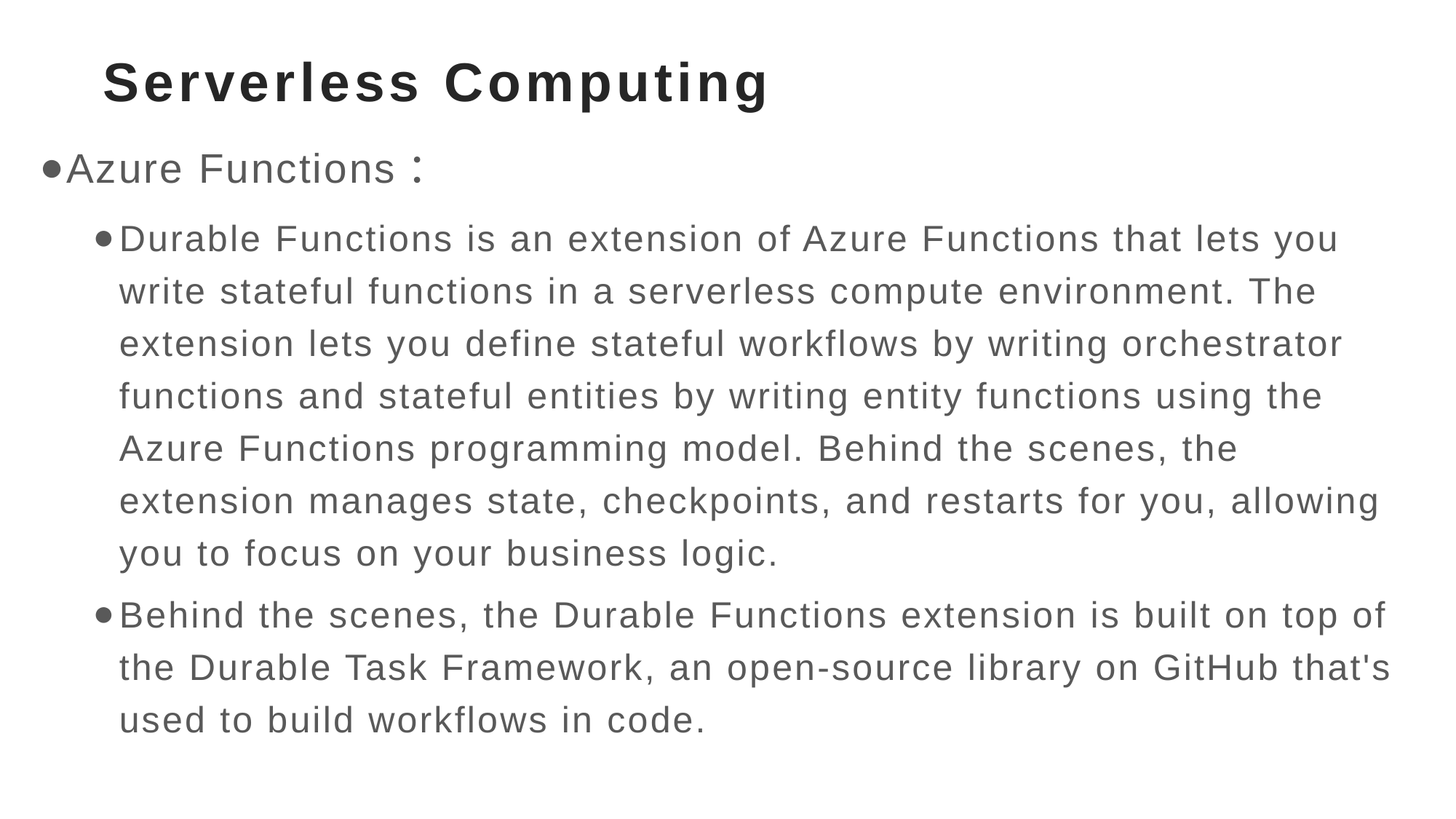

# Serverless Computing
Azure Functions：
Durable Functions is an extension of Azure Functions that lets you write stateful functions in a serverless compute environment. The extension lets you define stateful workflows by writing orchestrator functions and stateful entities by writing entity functions using the Azure Functions programming model. Behind the scenes, the extension manages state, checkpoints, and restarts for you, allowing you to focus on your business logic.
Behind the scenes, the Durable Functions extension is built on top of the Durable Task Framework, an open-source library on GitHub that's used to build workflows in code.